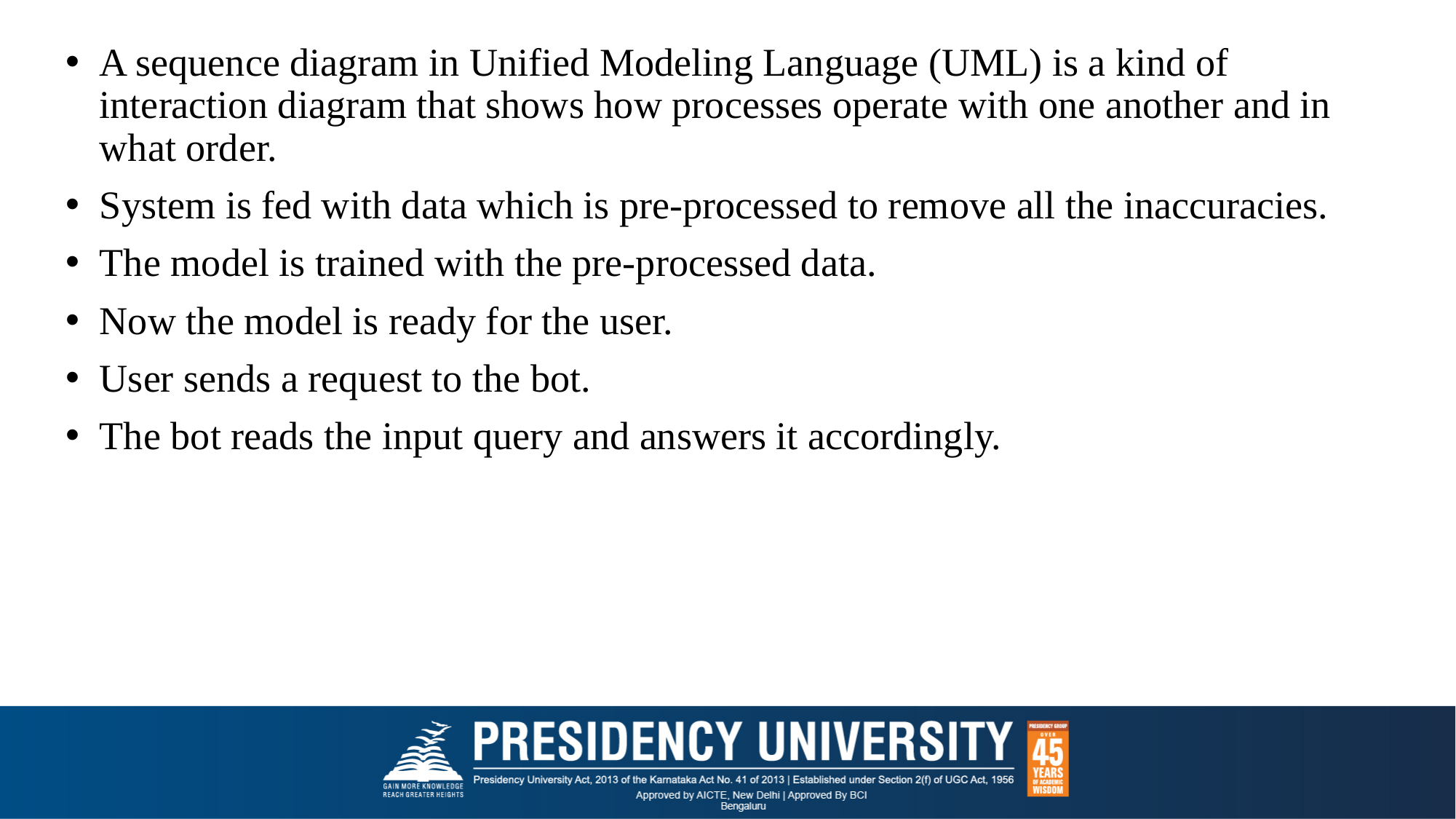

A sequence diagram in Unified Modeling Language (UML) is a kind of interaction diagram that shows how processes operate with one another and in what order.
System is fed with data which is pre-processed to remove all the inaccuracies.
The model is trained with the pre-processed data.
Now the model is ready for the user.
User sends a request to the bot.
The bot reads the input query and answers it accordingly.